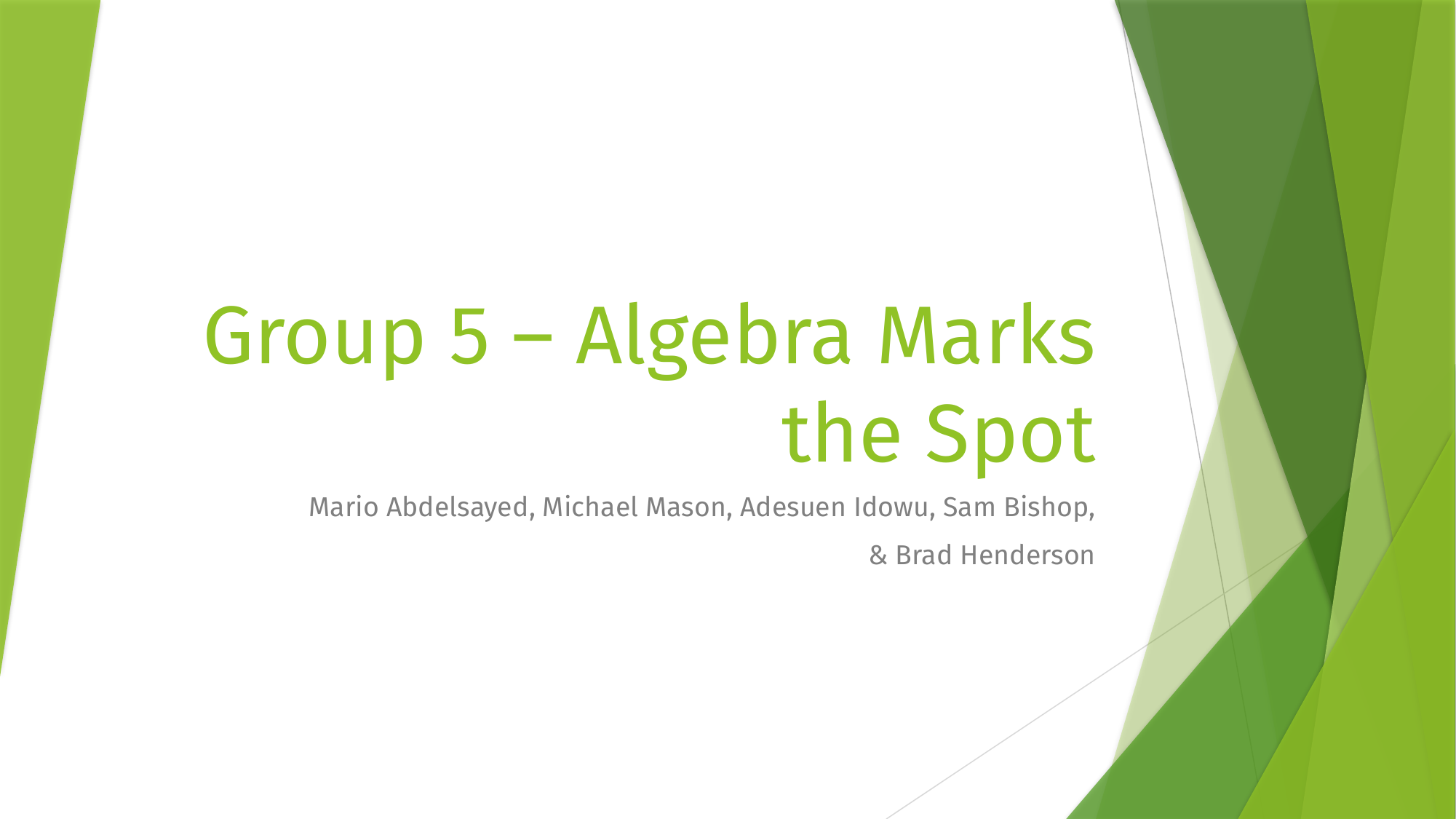

# Group 5 – Algebra Marks the Spot
Mario Abdelsayed, Michael Mason, Adesuen Idowu, Sam Bishop,
& Brad Henderson